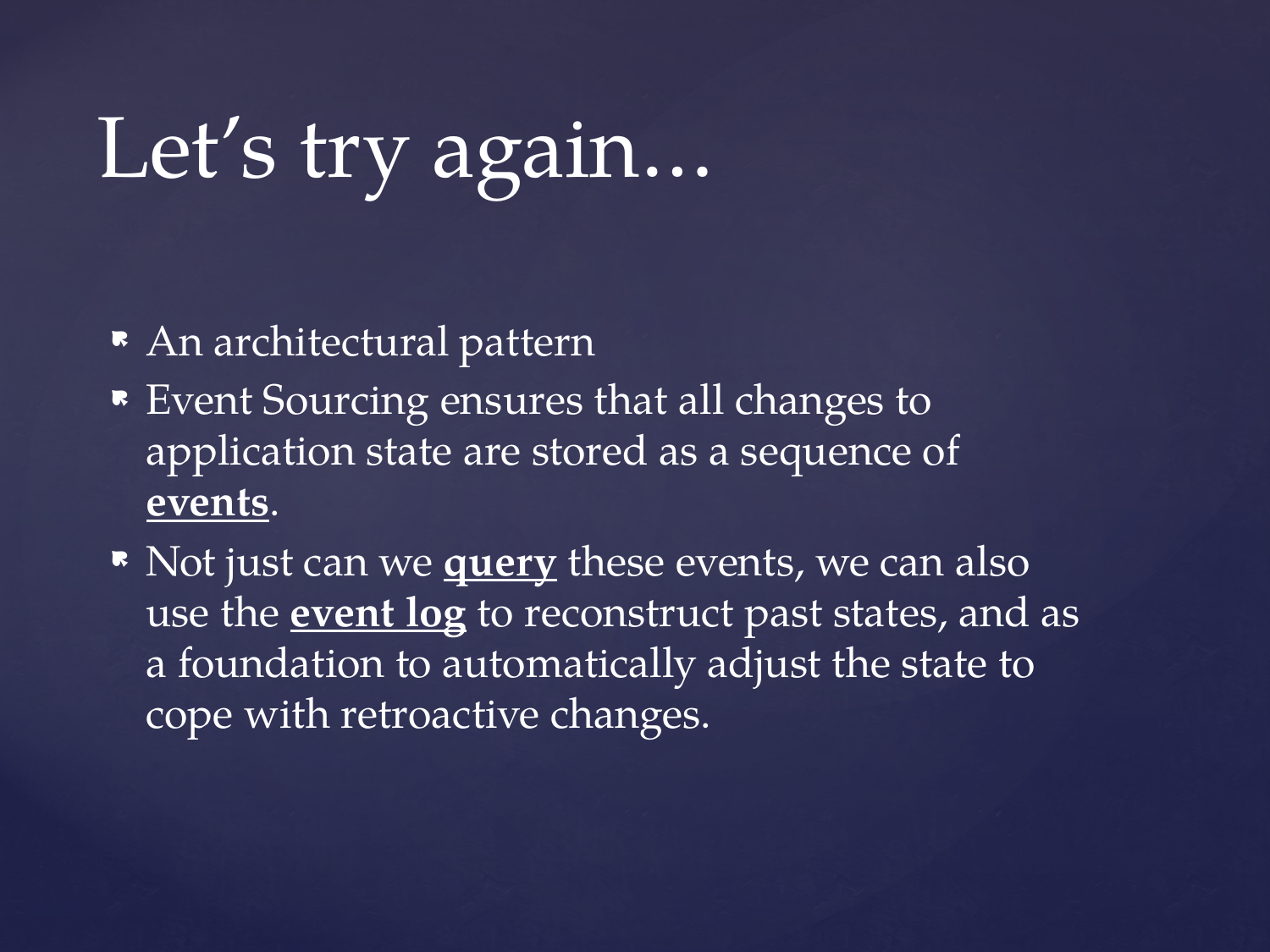

# Let’s try again…
An architectural pattern
Event Sourcing ensures that all changes to application state are stored as a sequence of events.
Not just can we query these events, we can also use the event log to reconstruct past states, and as a foundation to automatically adjust the state to cope with retroactive changes.